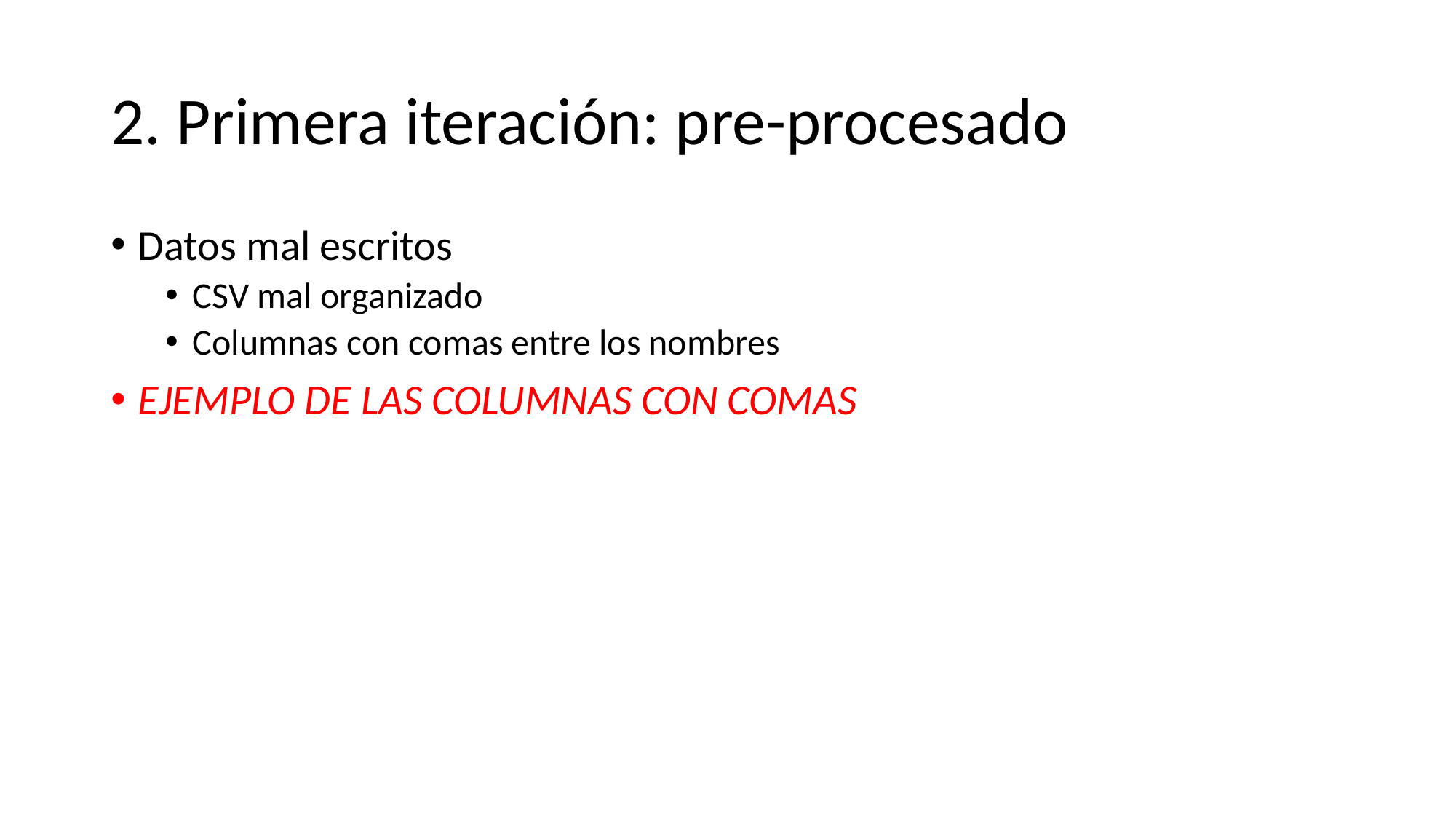

# 2. Primera iteración: pre-procesado
Datos mal escritos
CSV mal organizado
Columnas con comas entre los nombres
EJEMPLO DE LAS COLUMNAS CON COMAS